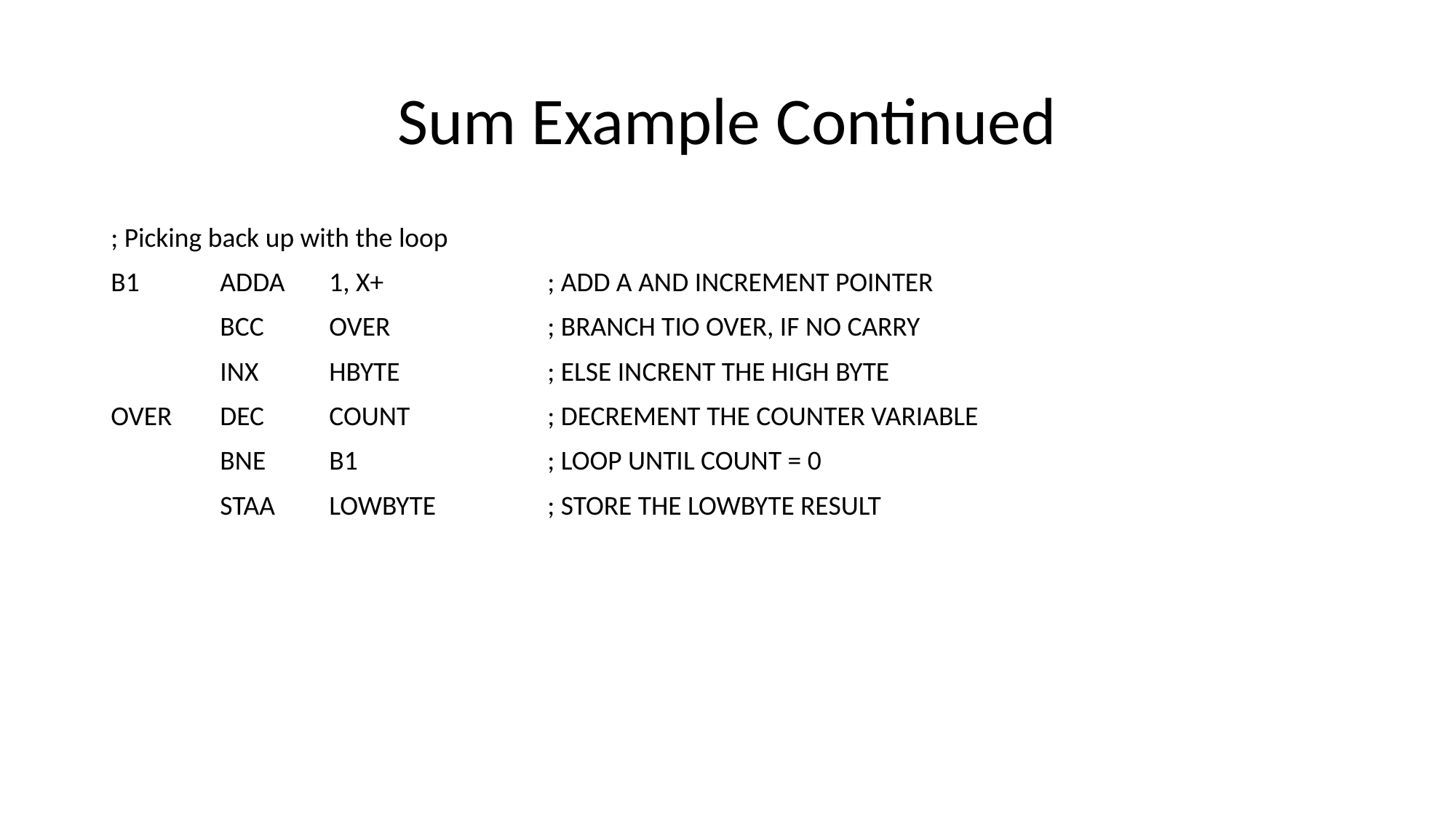

# Sum Example Continued
; Picking back up with the loop
B1	ADDA	1, X+		; ADD A AND INCREMENT POINTER
	BCC	OVER		; BRANCH TIO OVER, IF NO CARRY
	INX	HBYTE		; ELSE INCRENT THE HIGH BYTE
OVER	DEC	COUNT		; DECREMENT THE COUNTER VARIABLE
	BNE	B1		; LOOP UNTIL COUNT = 0
	STAA	LOWBYTE		; STORE THE LOWBYTE RESULT